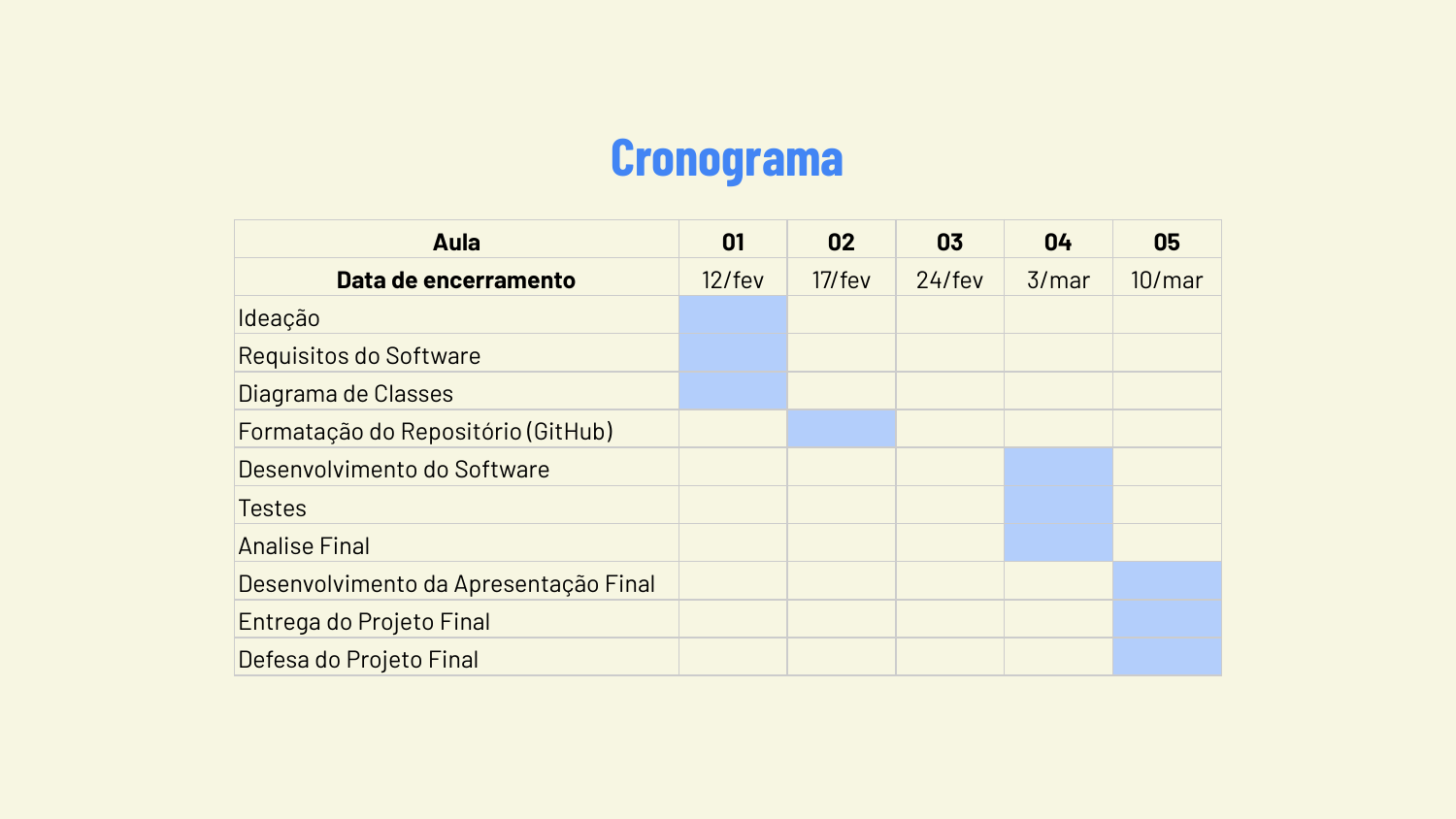

Cronograma
| Aula | 01 | 02 | 03 | 04 | 05 |
| --- | --- | --- | --- | --- | --- |
| Data de encerramento | 12/fev | 17/fev | 24/fev | 3/mar | 10/mar |
| Ideação |  |  |  |  |  |
| Requisitos do Software |  |  |  |  |  |
| Diagrama de Classes |  |  |  |  |  |
| Formatação do Repositório (GitHub) |  |  |  |  |  |
| Desenvolvimento do Software |  |  |  |  |  |
| Testes |  |  |  |  |  |
| Analise Final |  |  |  |  |  |
| Desenvolvimento da Apresentação Final |  |  |  |  |  |
| Entrega do Projeto Final |  |  |  |  |  |
| Defesa do Projeto Final |  |  |  |  |  |